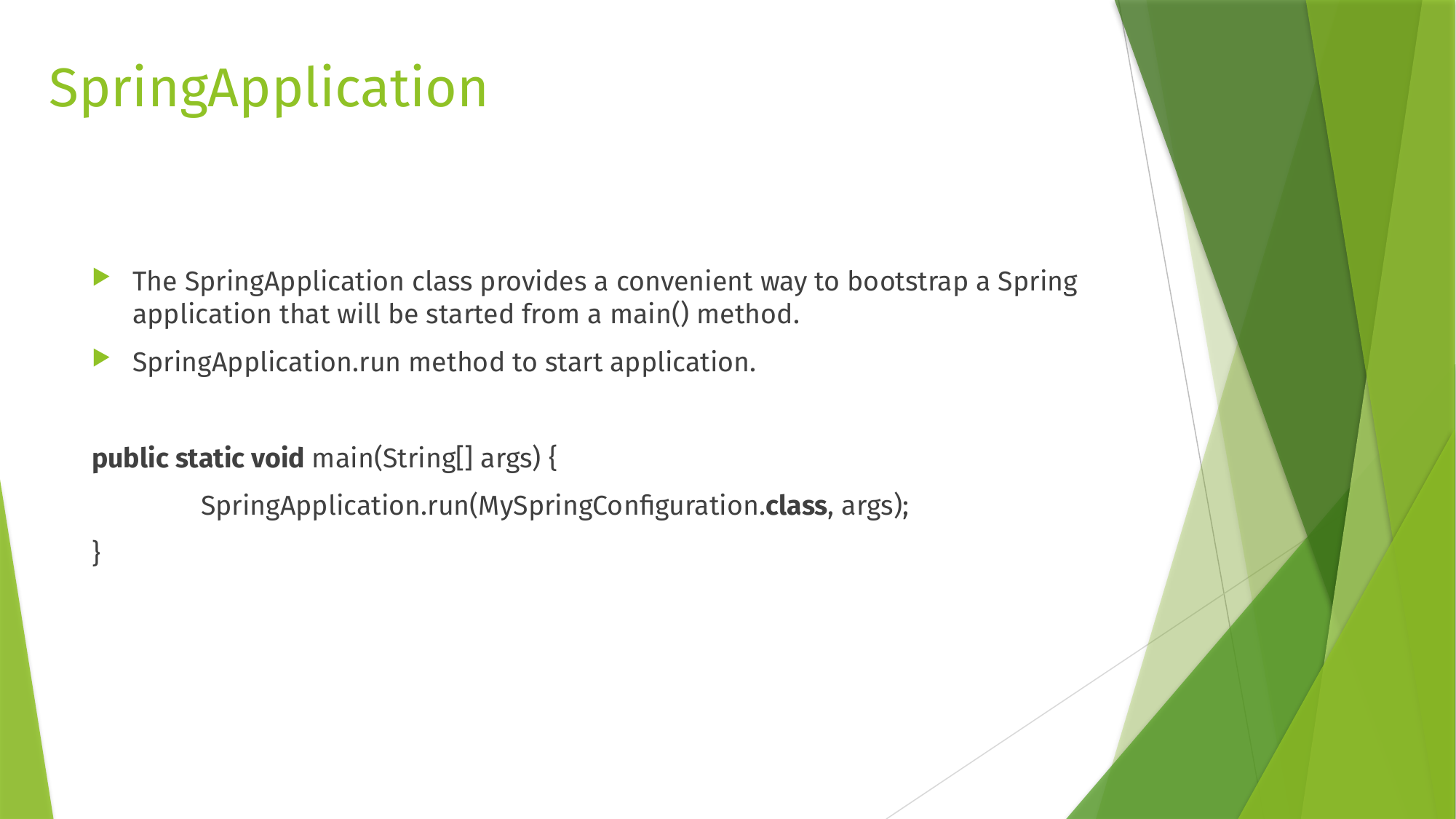

# SpringApplication
The SpringApplication class provides a convenient way to bootstrap a Spring application that will be started from a main() method.
SpringApplication.run method to start application.

public static void main(String[] args) {
	SpringApplication.run(MySpringConfiguration.class, args);
}